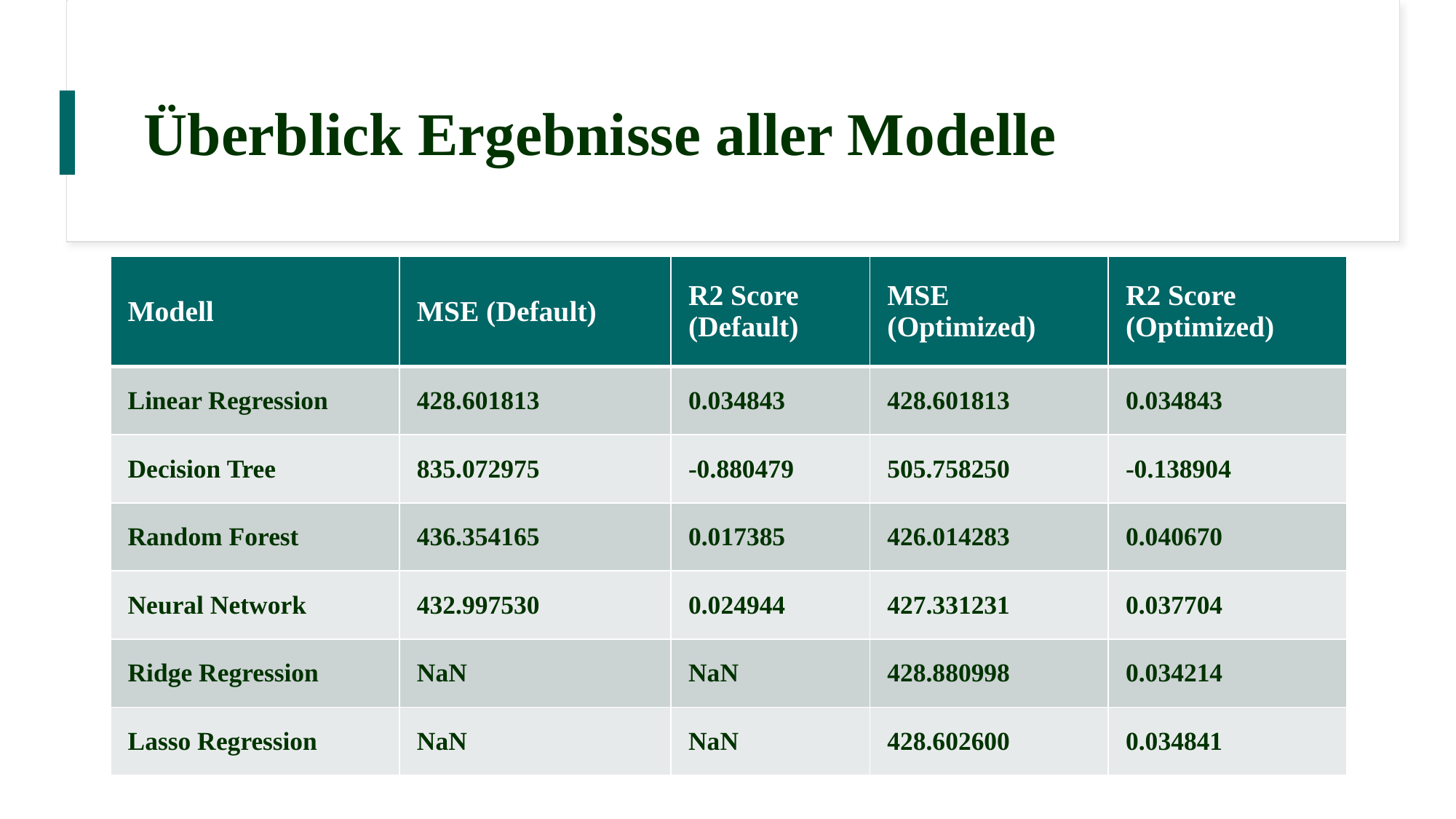

# Überblick Ergebnisse aller Modelle

| Modell | MSE (Default) | R2 Score (Default) | MSE (Optimized) | R2 Score (Optimized) |
| --- | --- | --- | --- | --- |
| Linear Regression | 428.601813 | 0.034843 | 428.601813 | 0.034843 |
| Decision Tree | 835.072975 | -0.880479 | 505.758250 | -0.138904 |
| Random Forest | 436.354165 | 0.017385 | 426.014283 | 0.040670 |
| Neural Network | 432.997530 | 0.024944 | 427.331231 | 0.037704 |
| Ridge Regression | NaN | NaN | 428.880998 | 0.034214 |
| Lasso Regression | NaN | NaN | 428.602600 | 0.034841 |